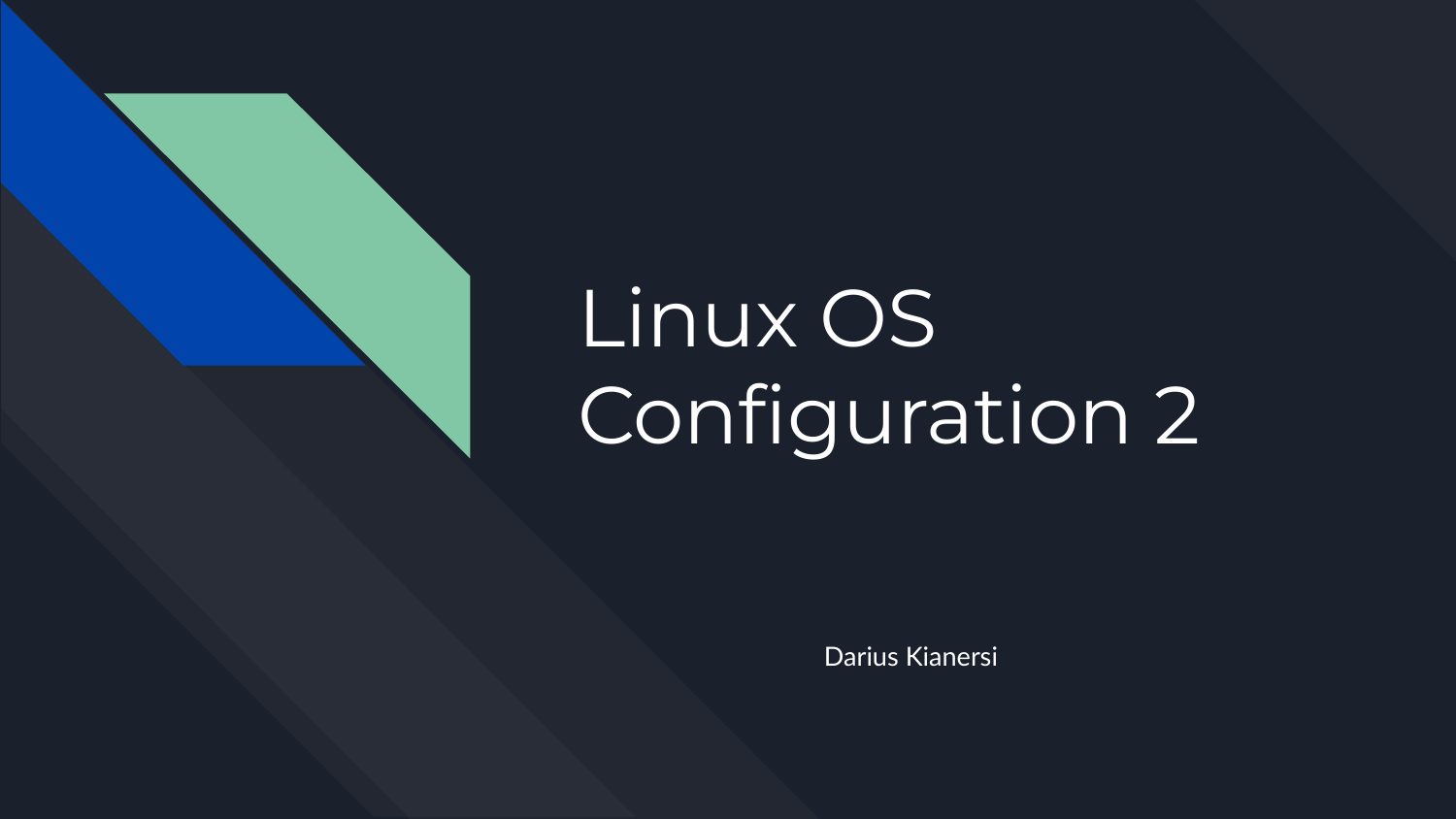

# Linux OS Configuration 2
Darius Kianersi